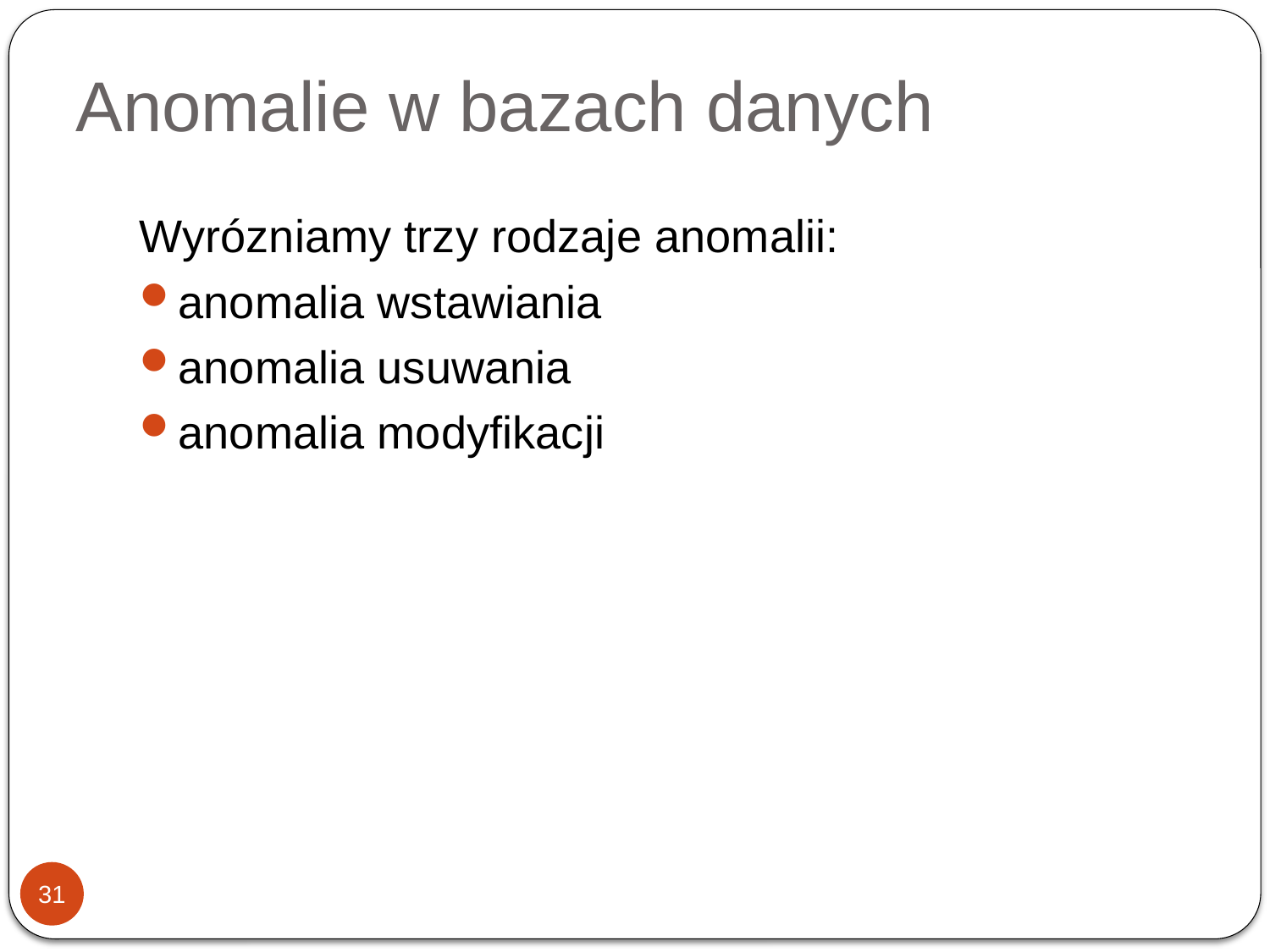

# Anomalie w bazach danych
Wyrózniamy trzy rodzaje anomalii:
anomalia wstawiania
anomalia usuwania
anomalia modyfikacji
31